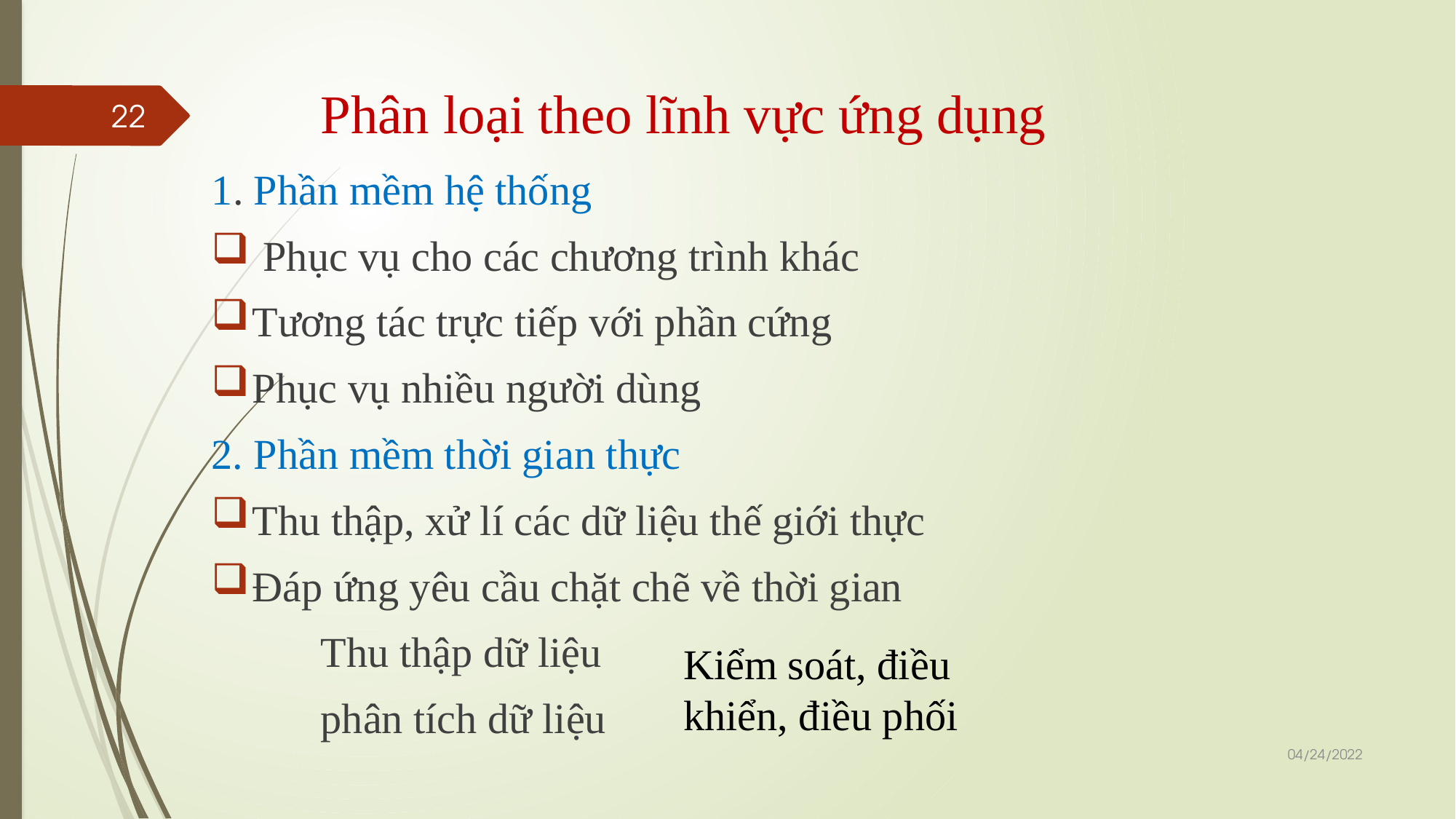

# Phân loại theo lĩnh vực ứng dụng
22
1. Phần mềm hệ thống
 Phục vụ cho các chương trình khác
Tương tác trực tiếp với phần cứng
Phục vụ nhiều người dùng
2. Phần mềm thời gian thực
Thu thập, xử lí các dữ liệu thế giới thực
Đáp ứng yêu cầu chặt chẽ về thời gian
 	Thu thập dữ liệu
	phân tích dữ liệu

Kiểm soát, điều khiển, điều phối
04/24/2022